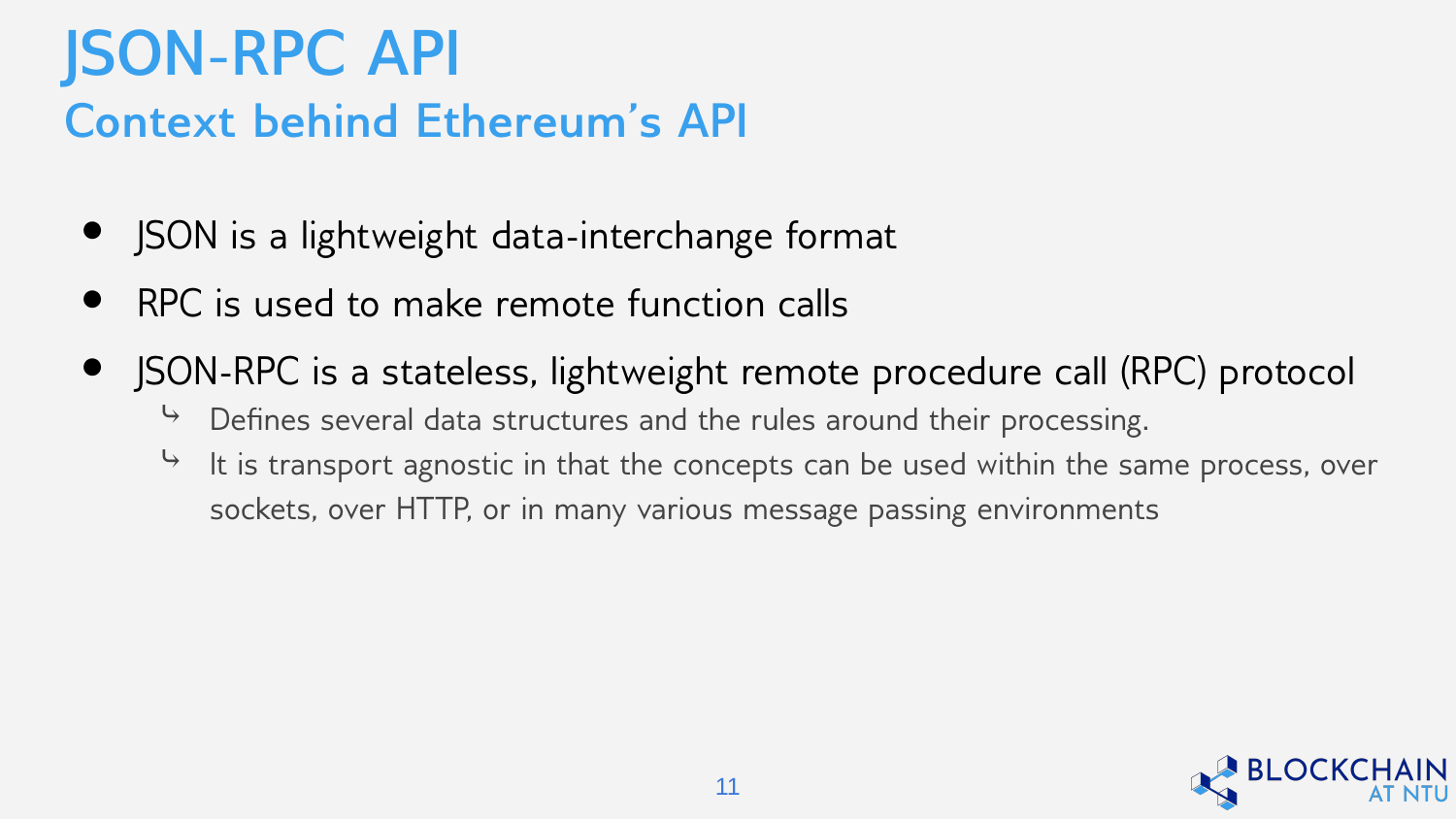

# JSON-RPC API Context behind Ethereum’s API
JSON is a lightweight data-interchange format
RPC is used to make remote function calls
JSON-RPC is a stateless, lightweight remote procedure call (RPC) protocol
Defines several data structures and the rules around their processing.
It is transport agnostic in that the concepts can be used within the same process, over sockets, over HTTP, or in many various message passing environments